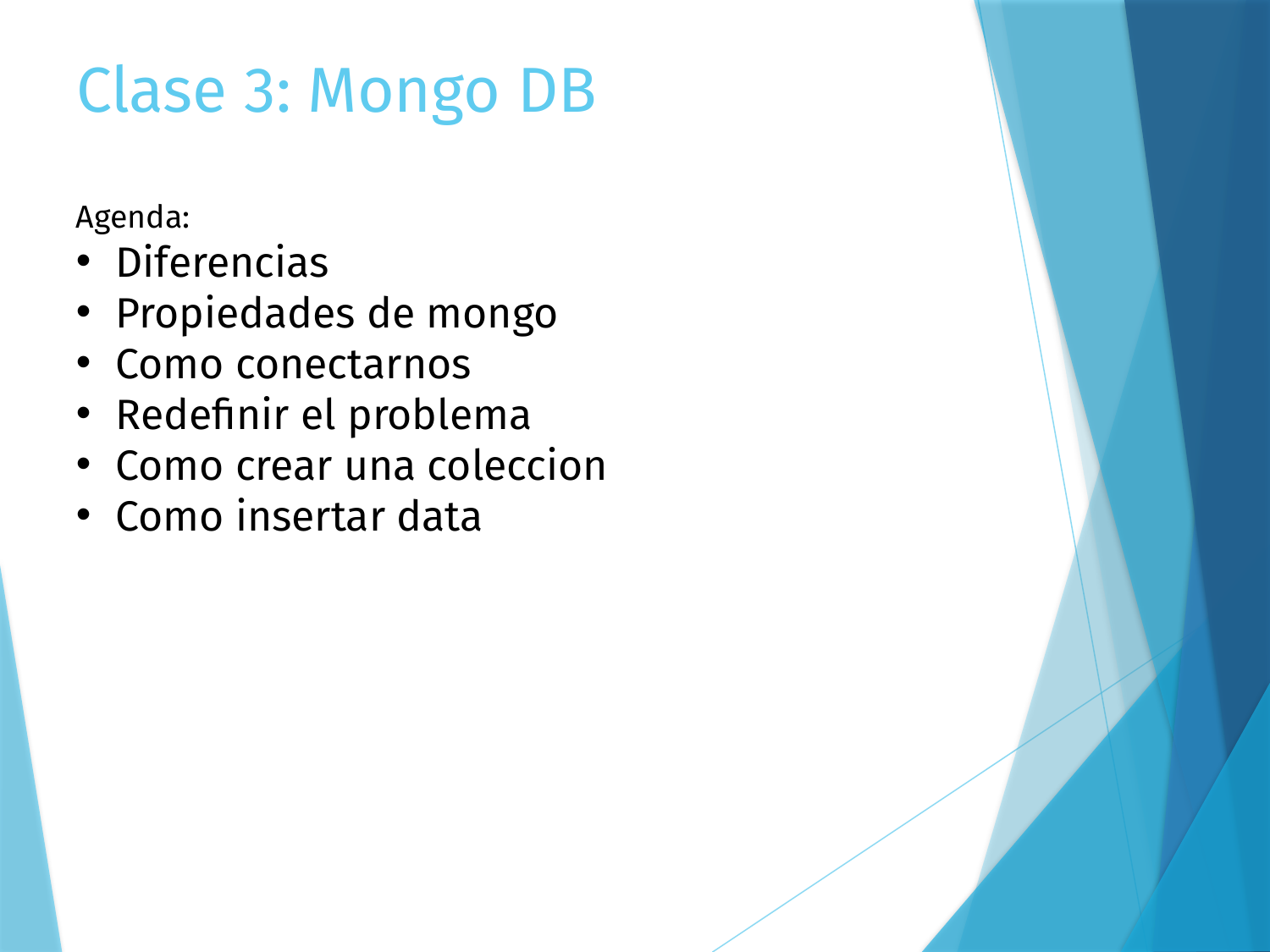

# Clase 3: Mongo DB
Agenda:
Diferencias
Propiedades de mongo
Como conectarnos
Redefinir el problema
Como crear una coleccion
Como insertar data